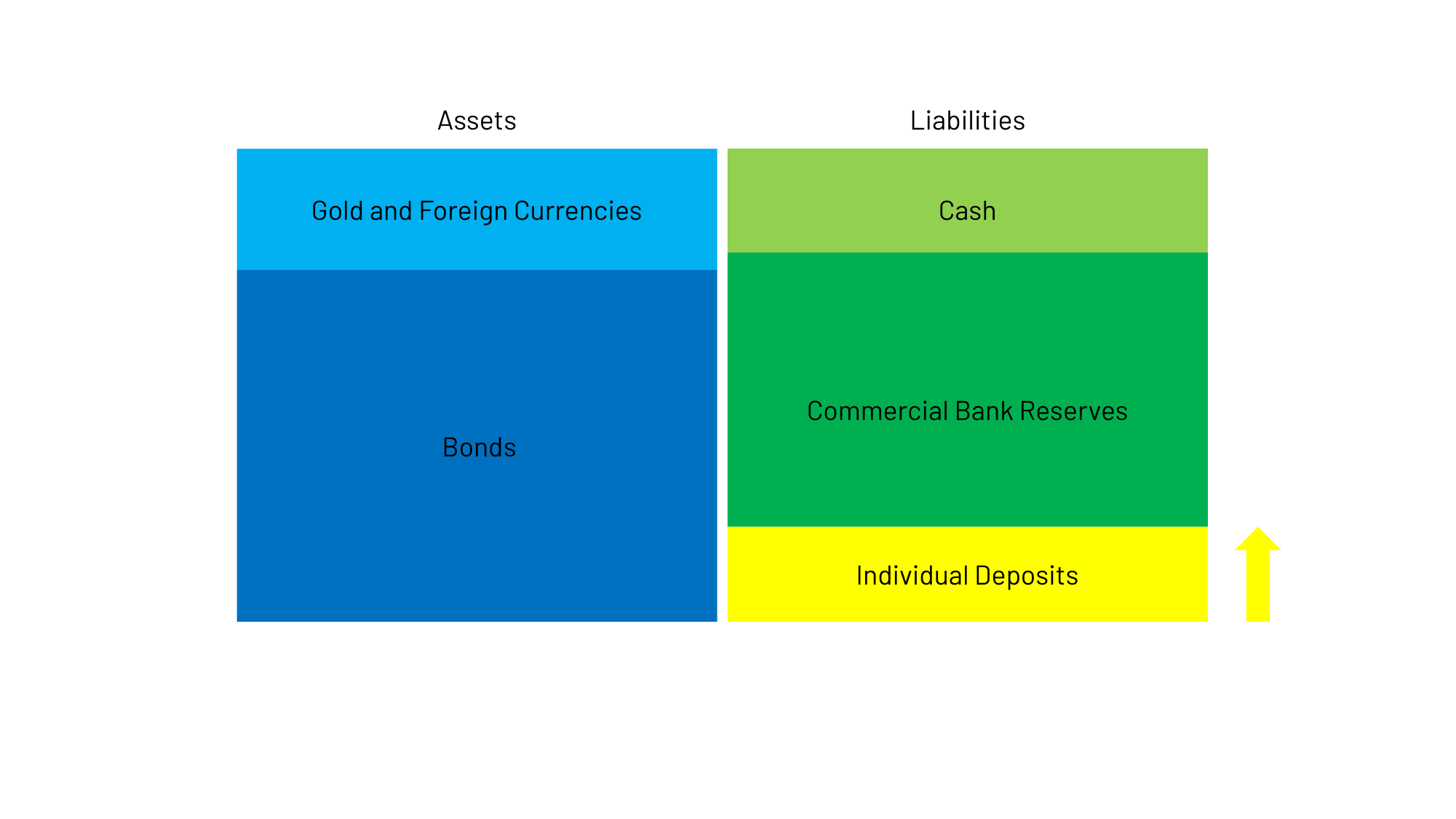

Assets
Liabilities

Gold and Foreign Currencies
Cash

Commercial Bank Reserves
Bonds

Individual Deposits